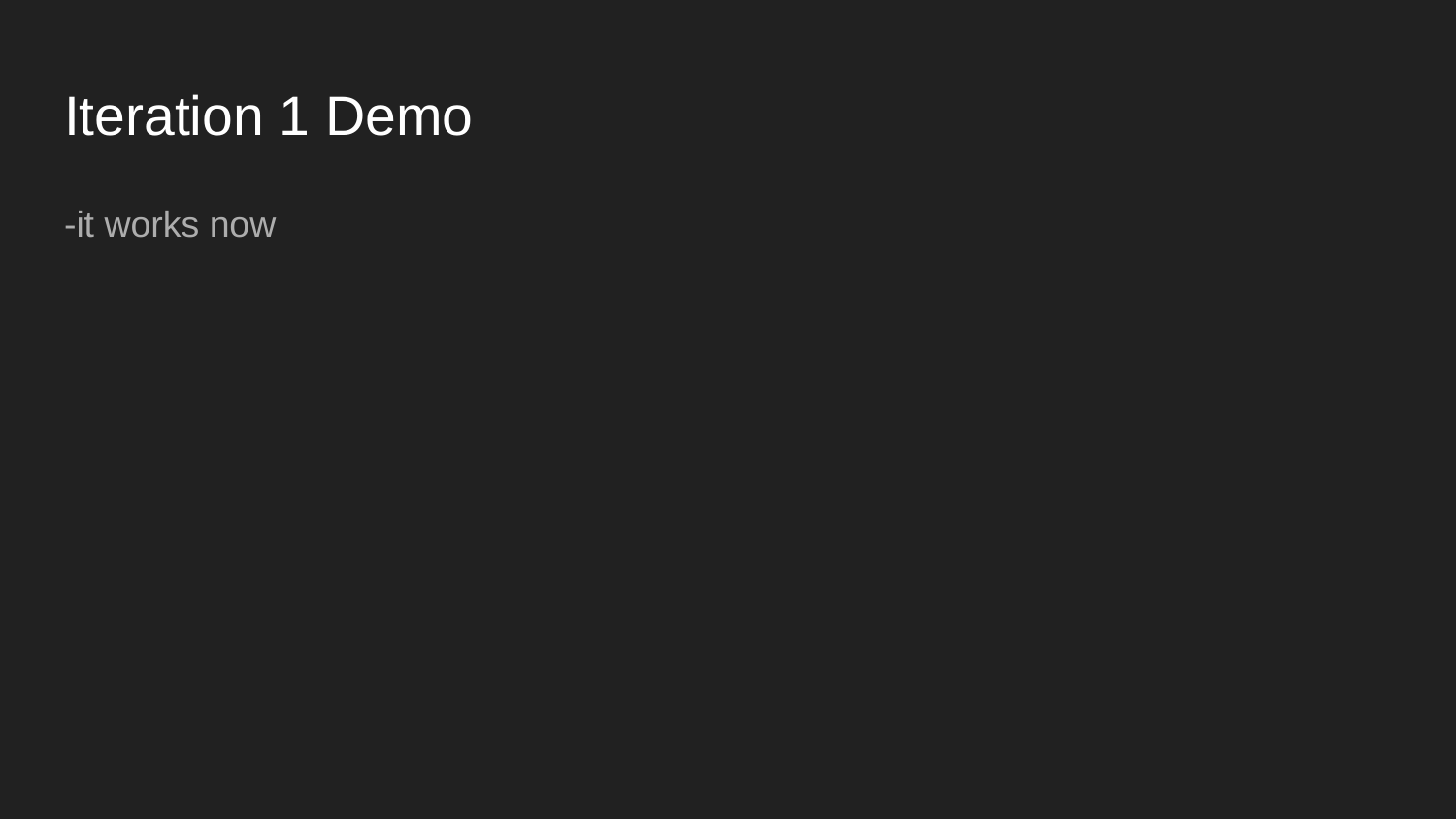

# Iteration 1 Demo
-it works now